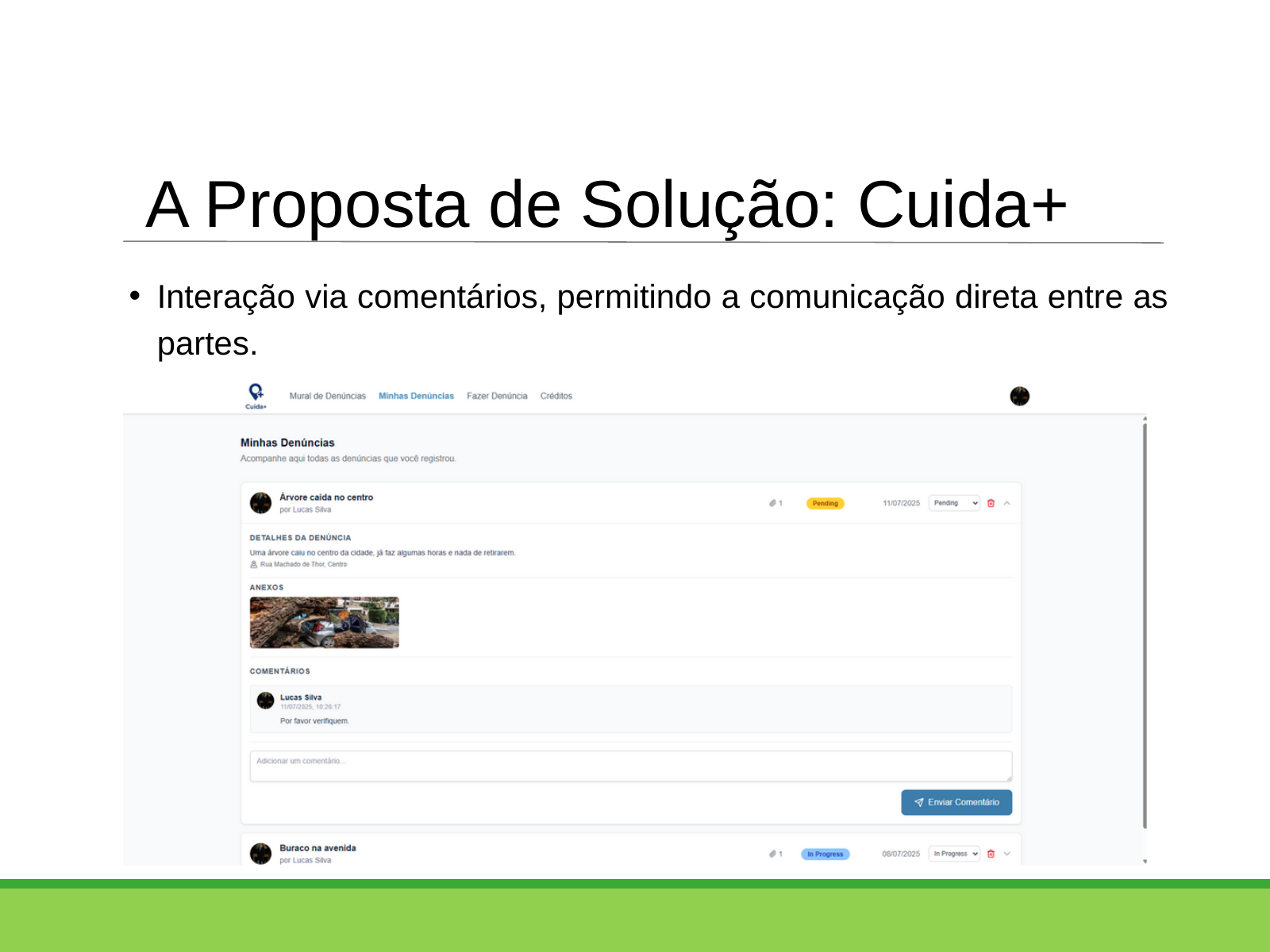

A Proposta de Solução: Cuida+

Interação via comentários, permitindo a comunicação direta entre as partes.